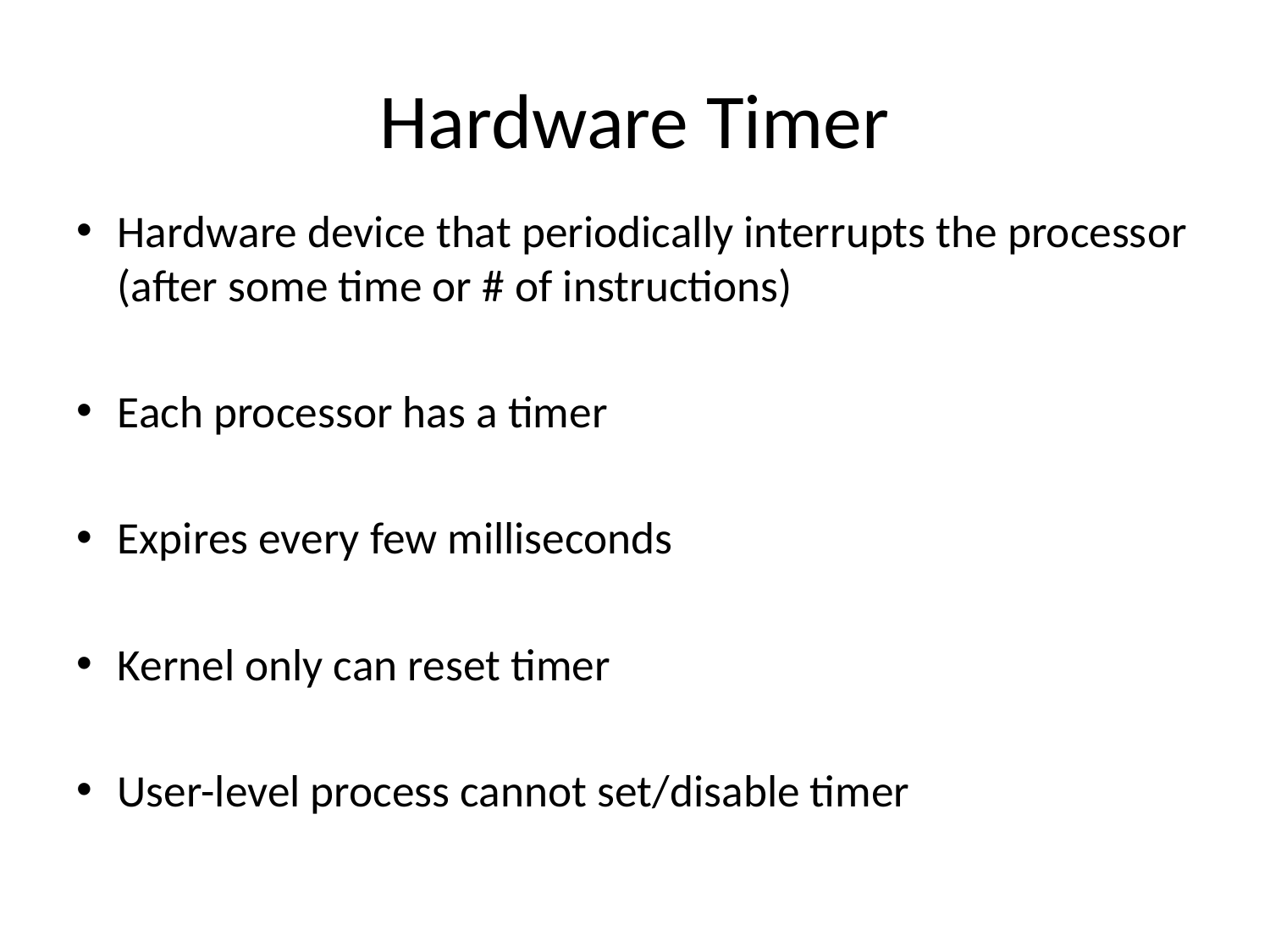

# Hardware Timer
Hardware device that periodically interrupts the processor (after some time or # of instructions)

Each processor has a timer

Expires every few milliseconds

Kernel only can reset timer

User-level process cannot set/disable timer